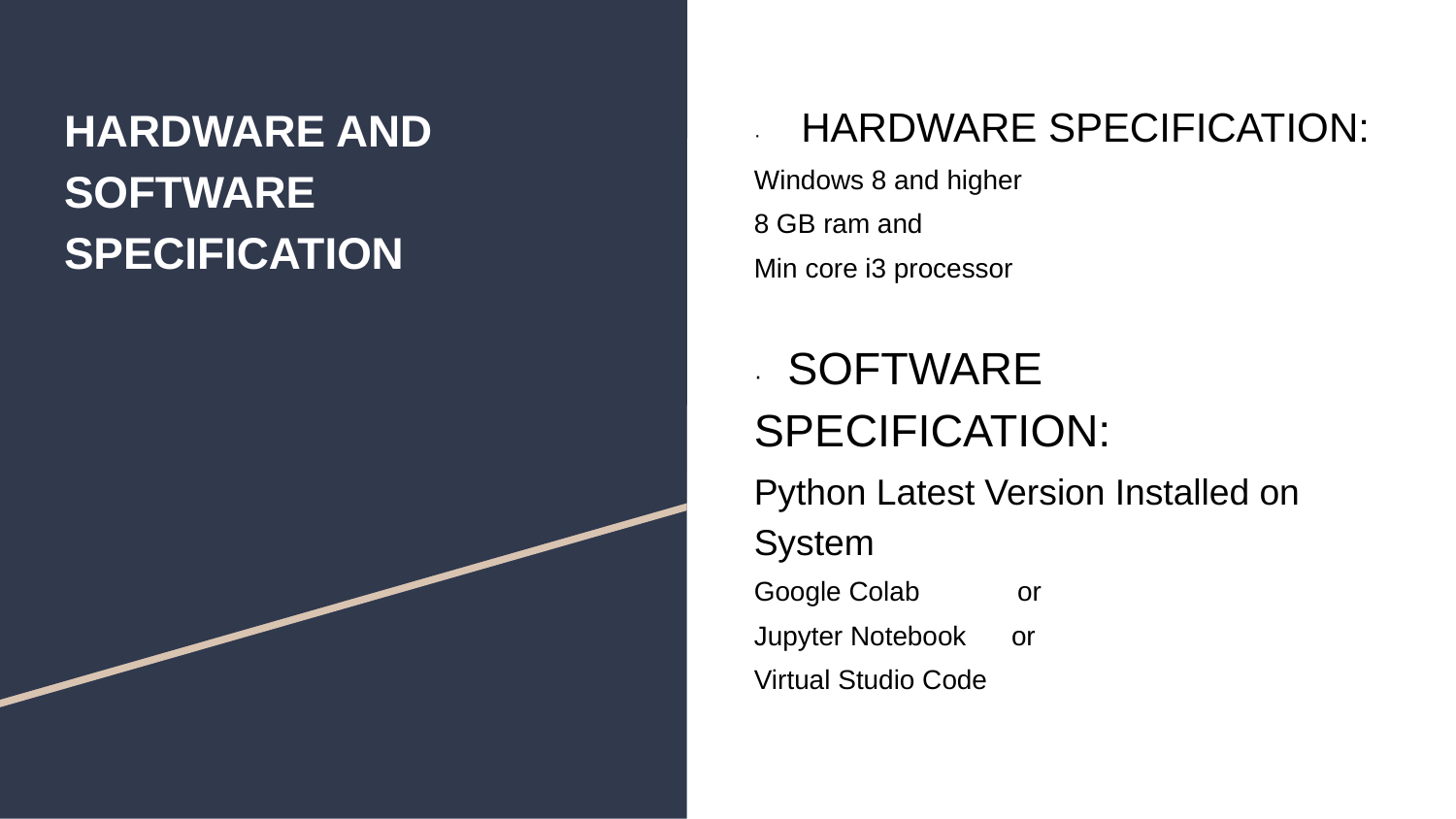

# HARDWARE AND   SOFTWARE SPECIFICATION
·        HARDWARE SPECIFICATION:
Windows 8 and higher
8 GB ram and
Min core i3 processor

·    SOFTWARE SPECIFICATION:
Python Latest Version Installed on System
Google Colab             or
Jupyter Notebook      or
Virtual Studio Code